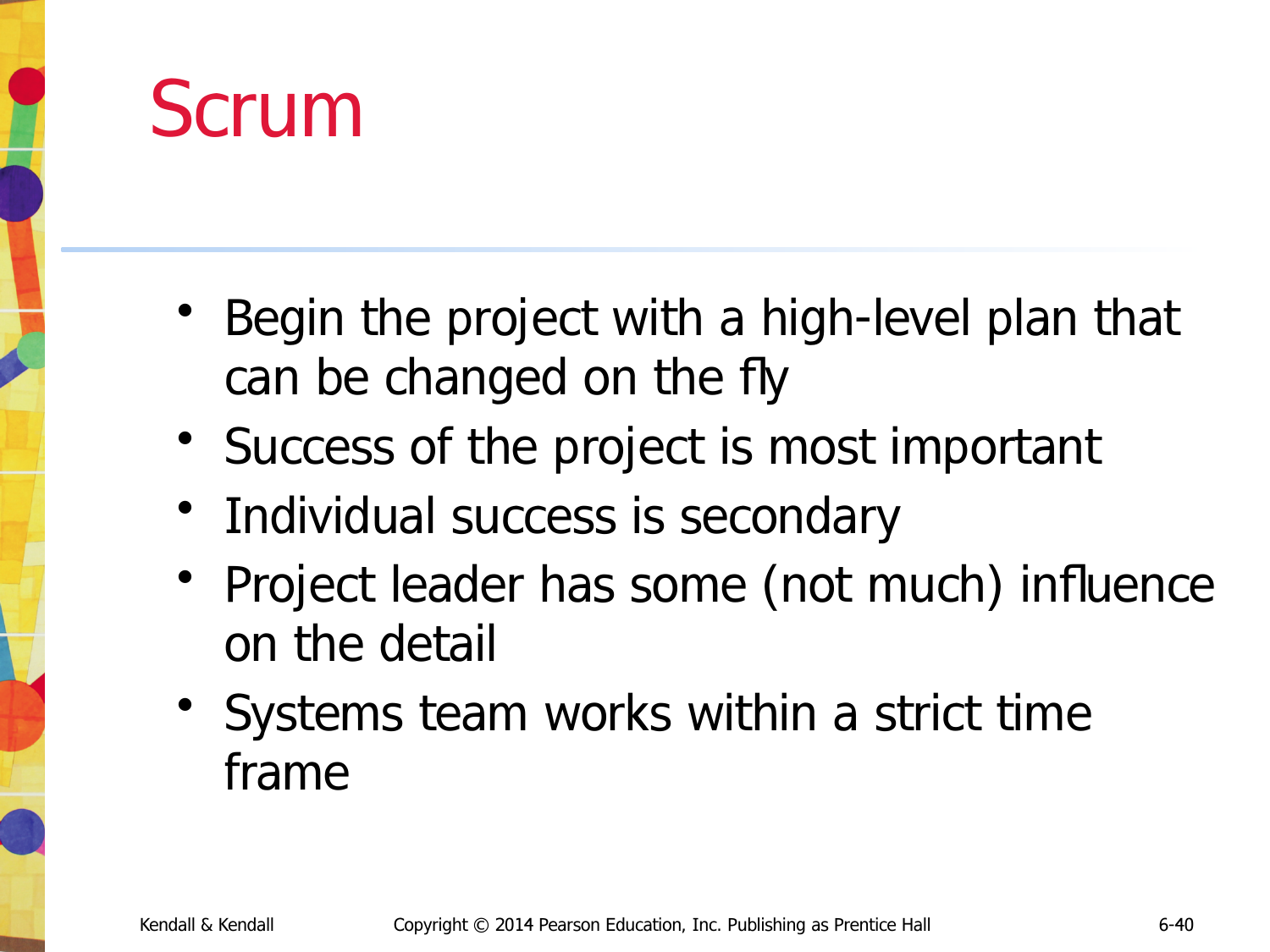

# Scrum
Begin the project with a high-level plan that can be changed on the fly
Success of the project is most important
Individual success is secondary
Project leader has some (not much) influence on the detail
Systems team works within a strict time frame
Kendall & Kendall	Copyright © 2014 Pearson Education, Inc. Publishing as Prentice Hall
6-40